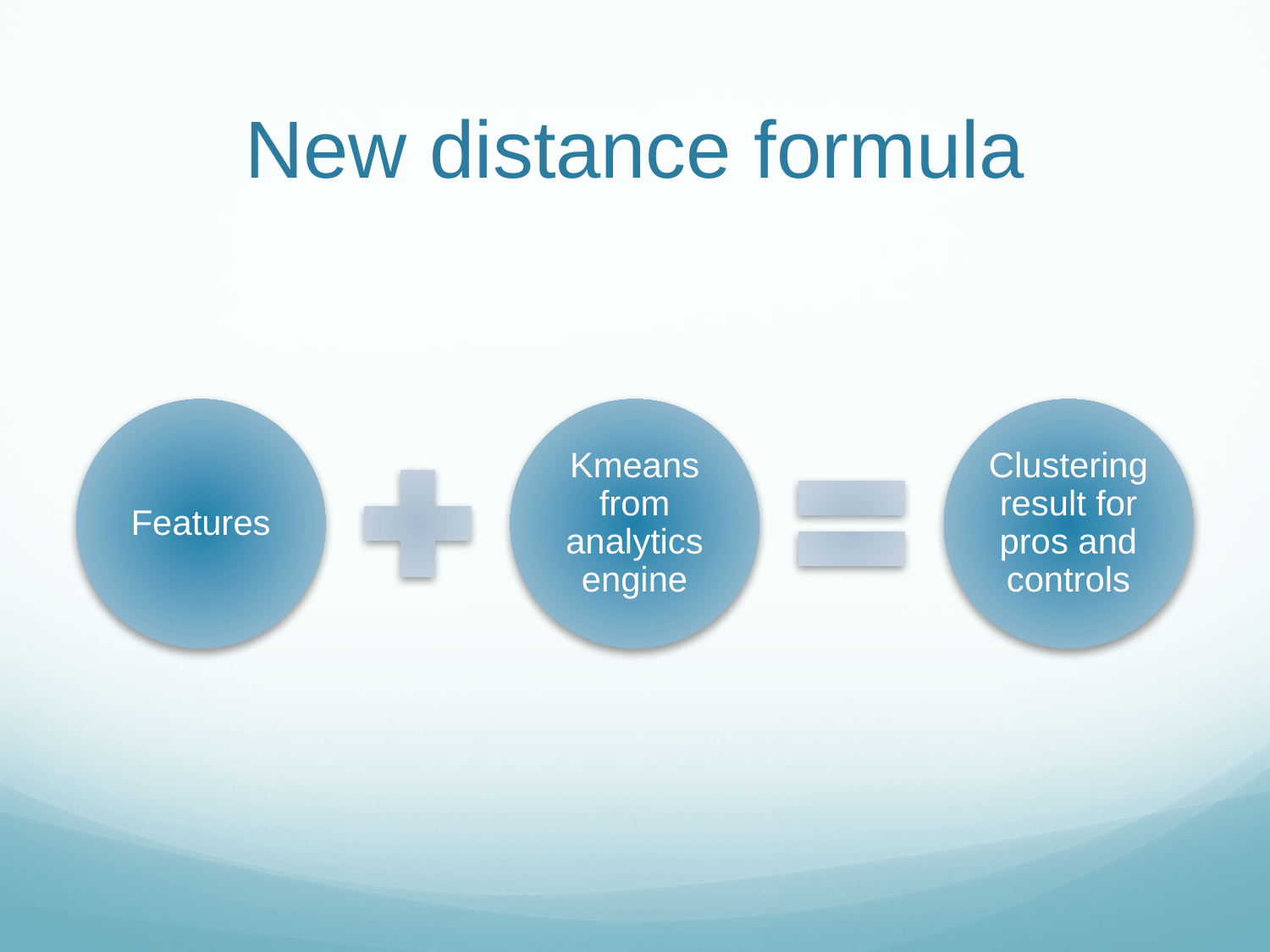

# New distance formula
Features

Kmeans from analytics engine

Clustering result for pros and controls